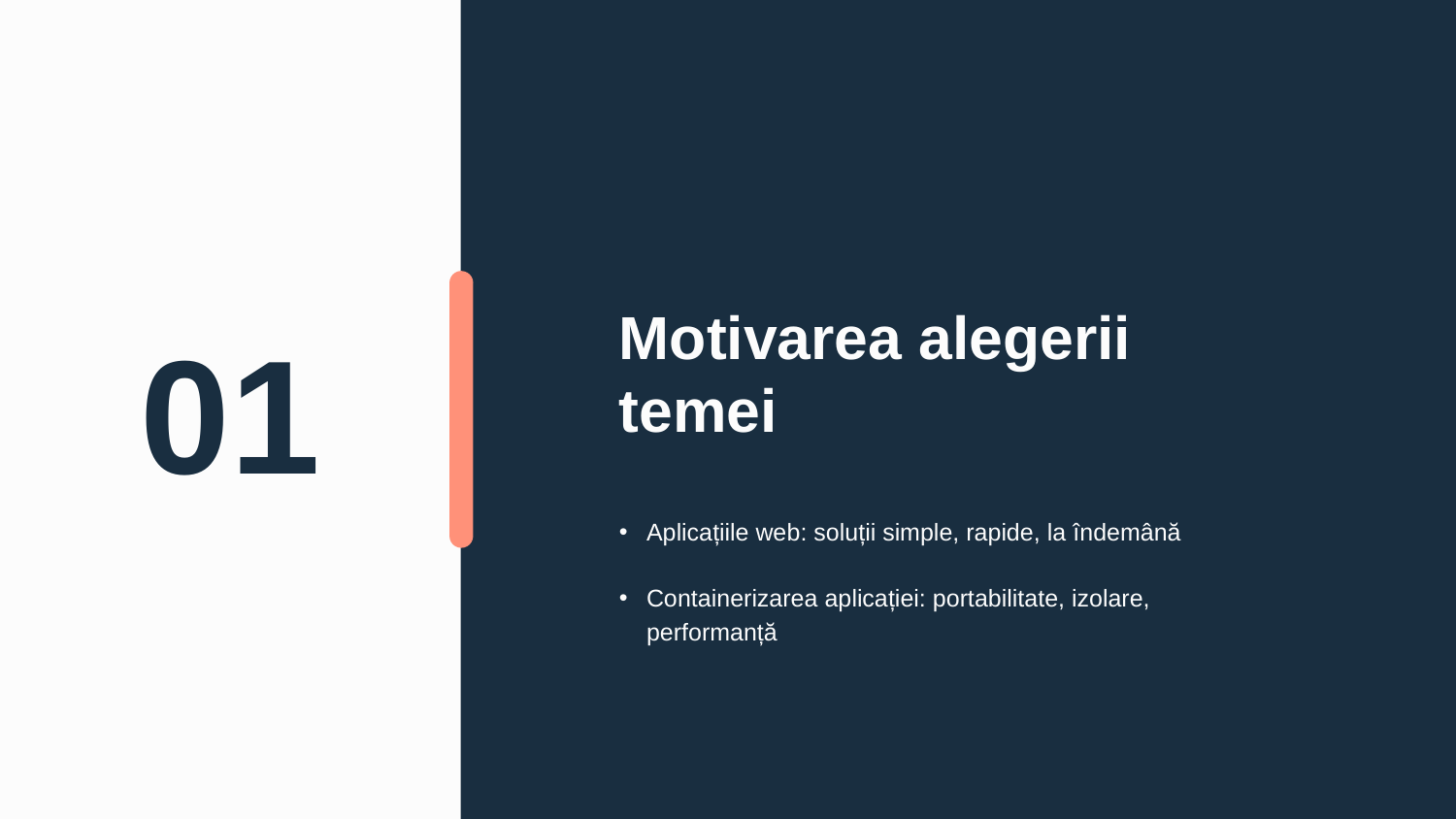

# Motivarea alegerii temei
01
Aplicațiile web: soluții simple, rapide, la îndemână
Containerizarea aplicației: portabilitate, izolare, performanță